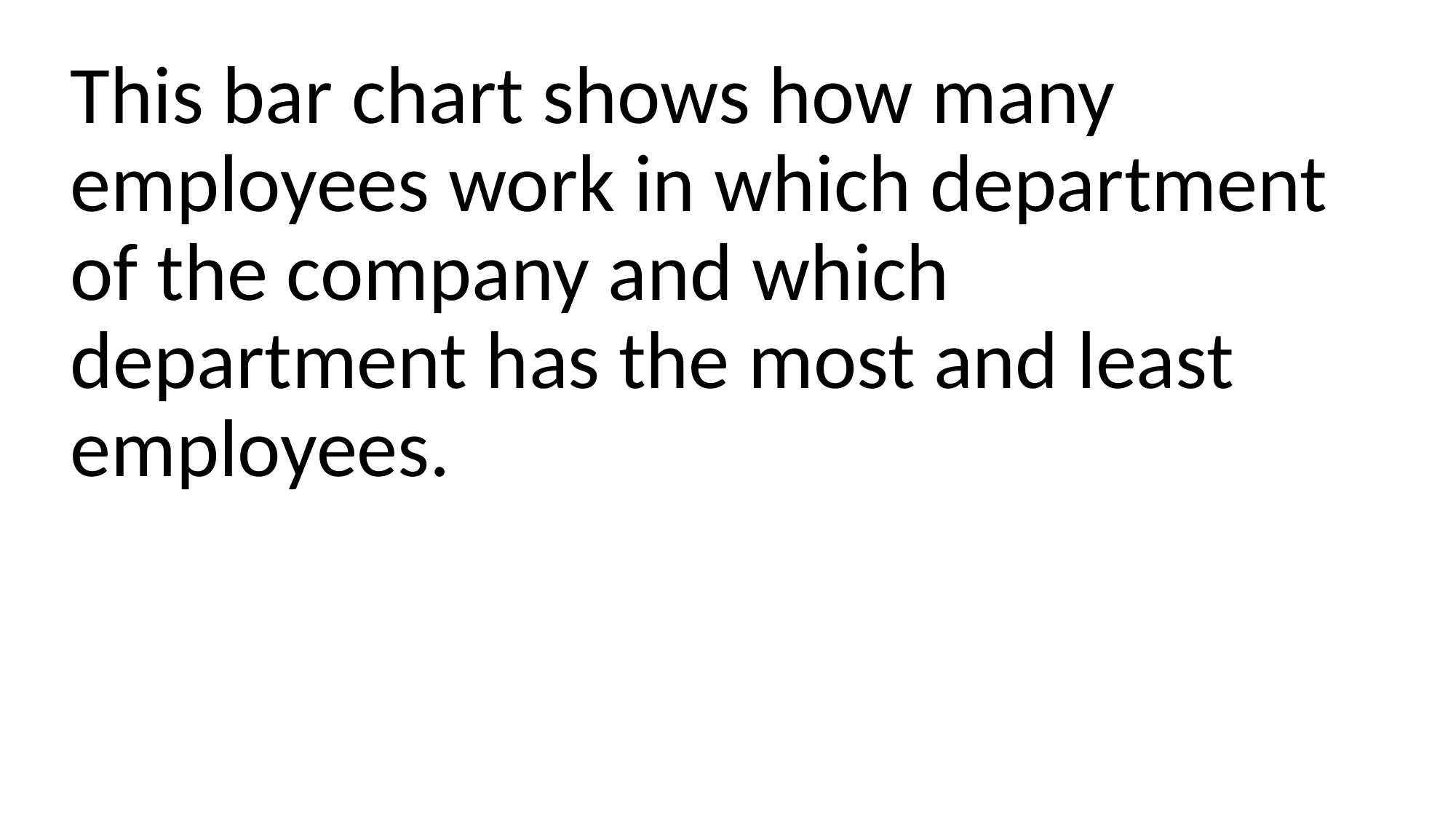

This bar chart shows how many employees work in which department of the company and which department has the most and least employees.